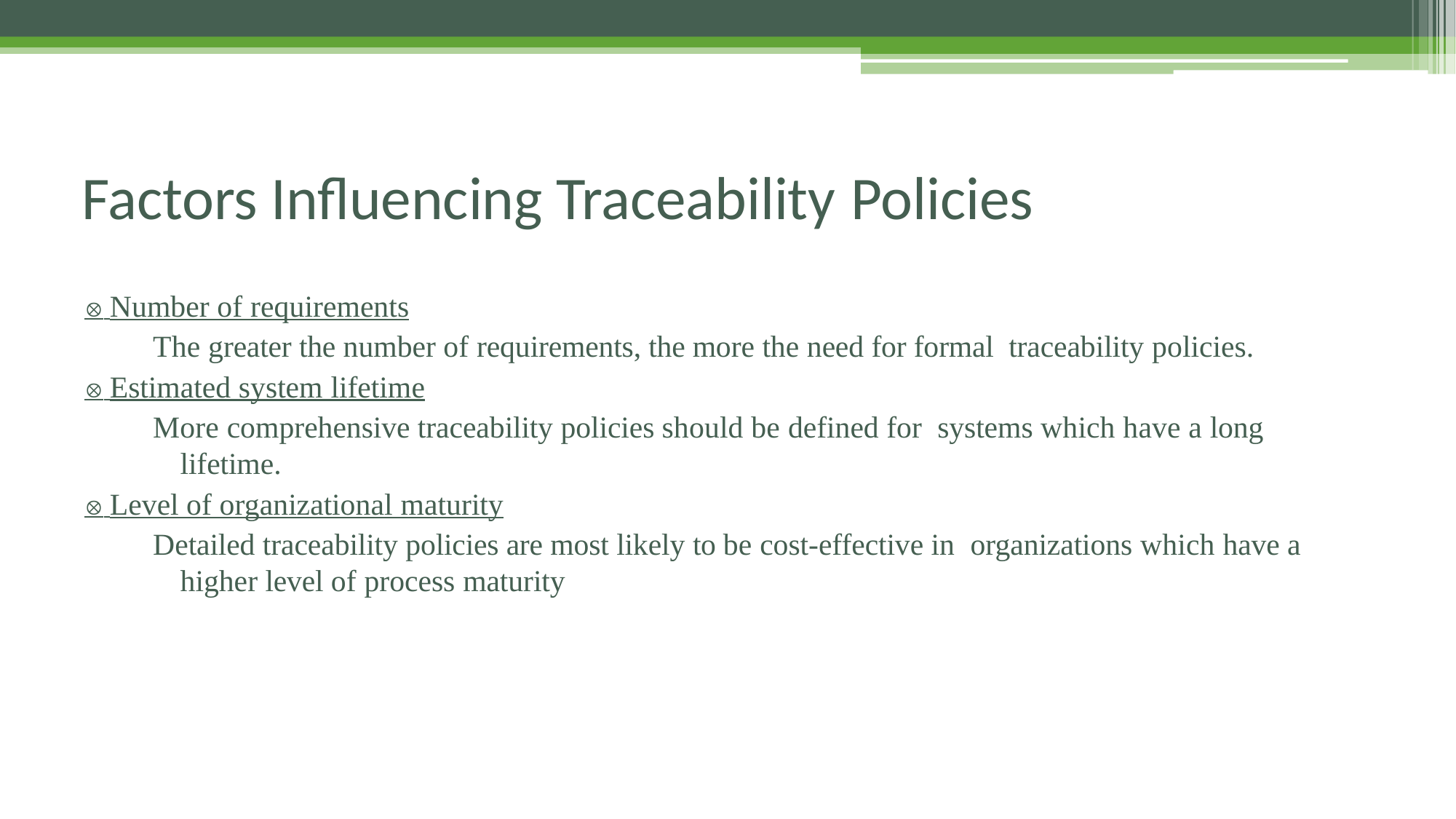

# Factors Influencing Traceability Policies
⊗ Number of requirements
The greater the number of requirements, the more the need for formal  traceability policies.
⊗ Estimated system lifetime
More comprehensive traceability policies should be defined for  systems which have a long lifetime.
⊗ Level of organizational maturity
Detailed traceability policies are most likely to be cost-effective in  organizations which have a higher level of process maturity